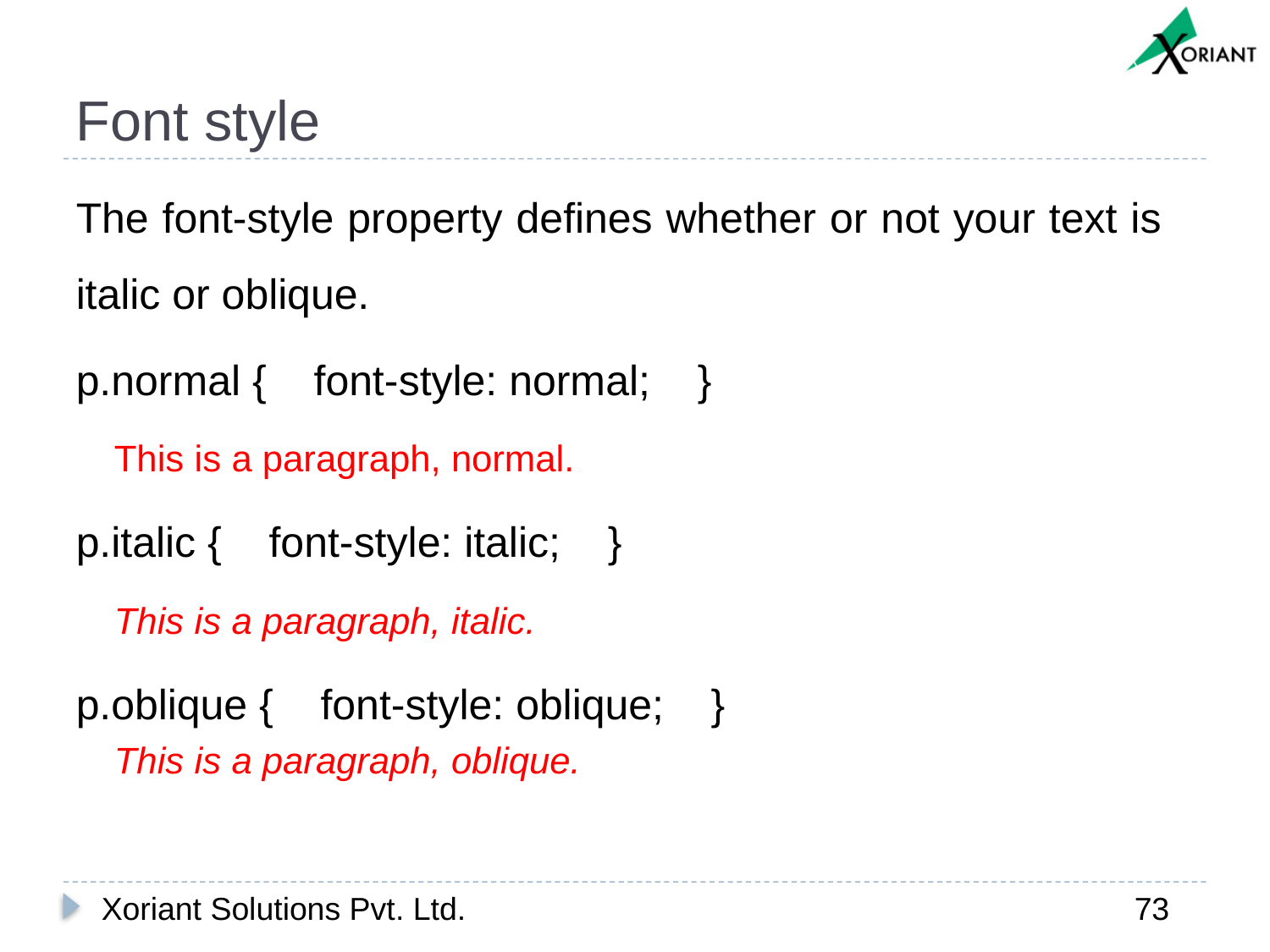

# Font style
The font-style property defines whether or not your text is italic or oblique.
p.normal {    font-style: normal;    }
This is a paragraph, normal.
p.italic {    font-style: italic;    }
This is a paragraph, italic.
p.oblique {    font-style: oblique;    }
This is a paragraph, oblique.
Xoriant Solutions Pvt. Ltd.
73